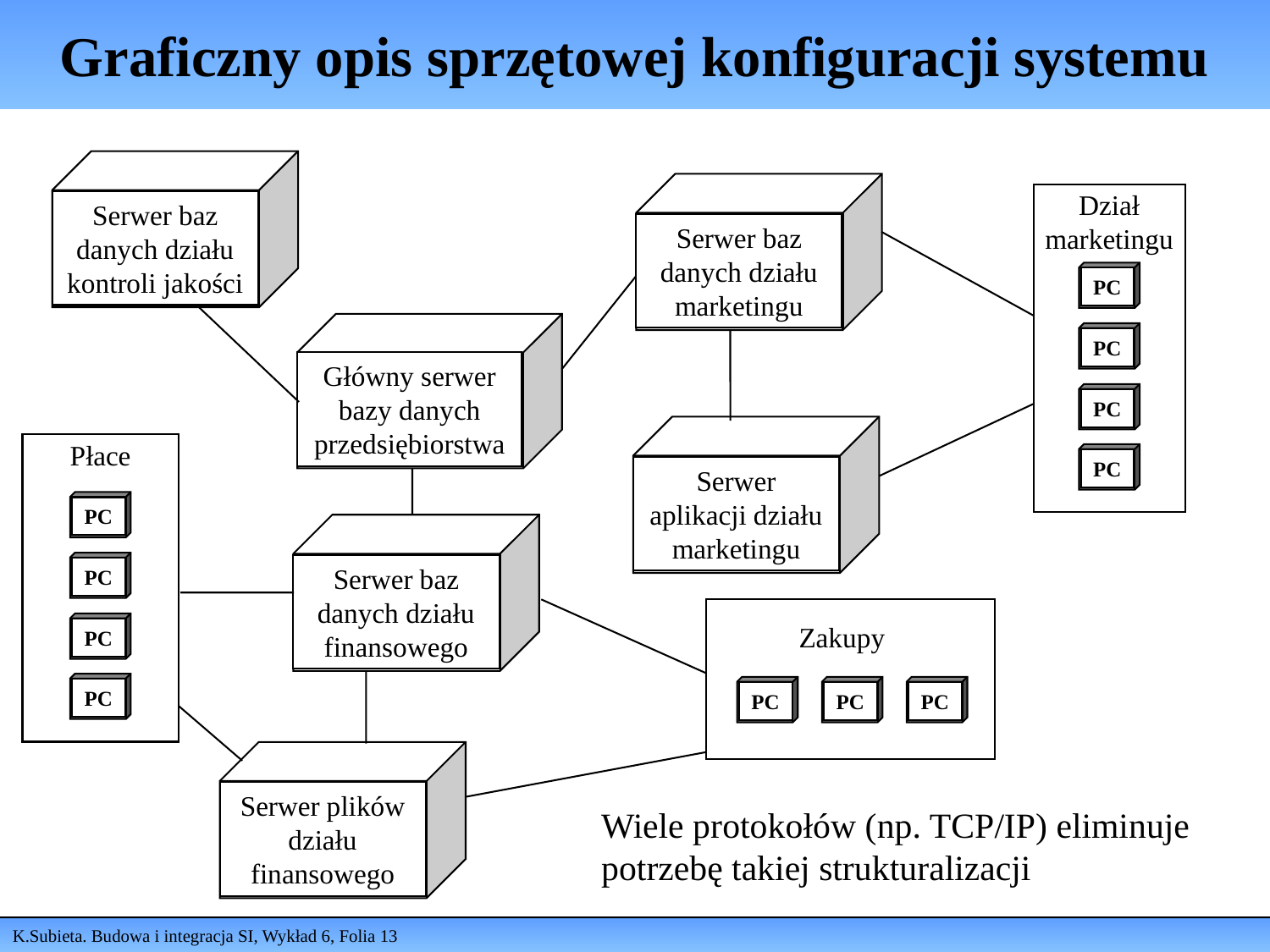

# Graficzny opis sprzętowej konfiguracji systemu

Serwer baz
danych działu
kontroli jakości

Serwer baz
danych działu
marketingu
Dział
marketingu

PC

PC

PC

PC

Główny serwer bazy danych
przedsiębiorstwa

Serwer aplikacji działu
marketingu
Płace

PC

PC

PC

PC

Serwer baz
danych działu
finansowego

Zakupy

PC

PC

PC

Serwer plików działu
finansowego

Wiele protokołów (np. TCP/IP) eliminuje potrzebę takiej strukturalizacji